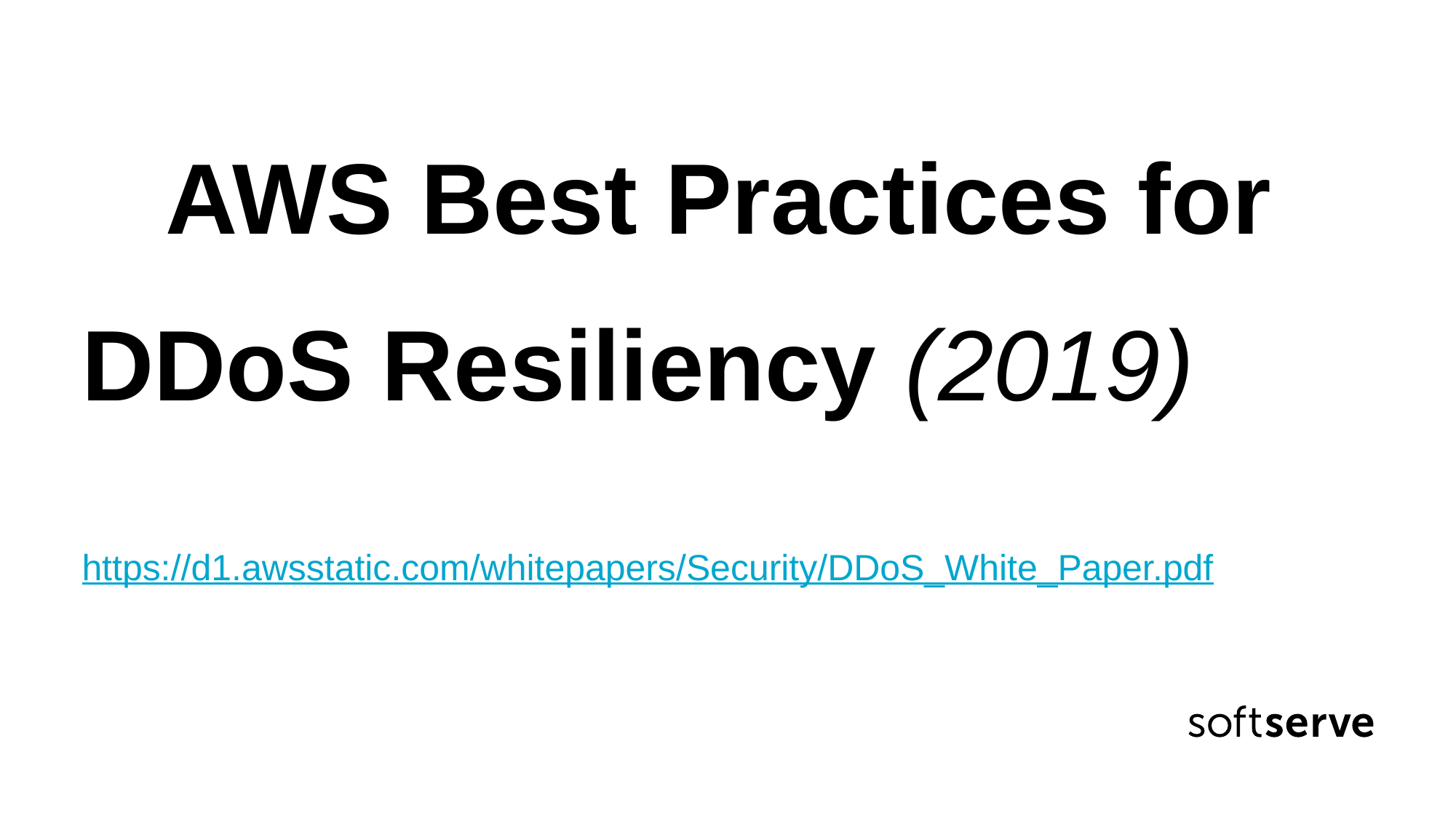

# AWS Best Practices for  DDoS Resiliency (2019) https://d1.awsstatic.com/whitepapers/Security/DDoS_White_Paper.pdf